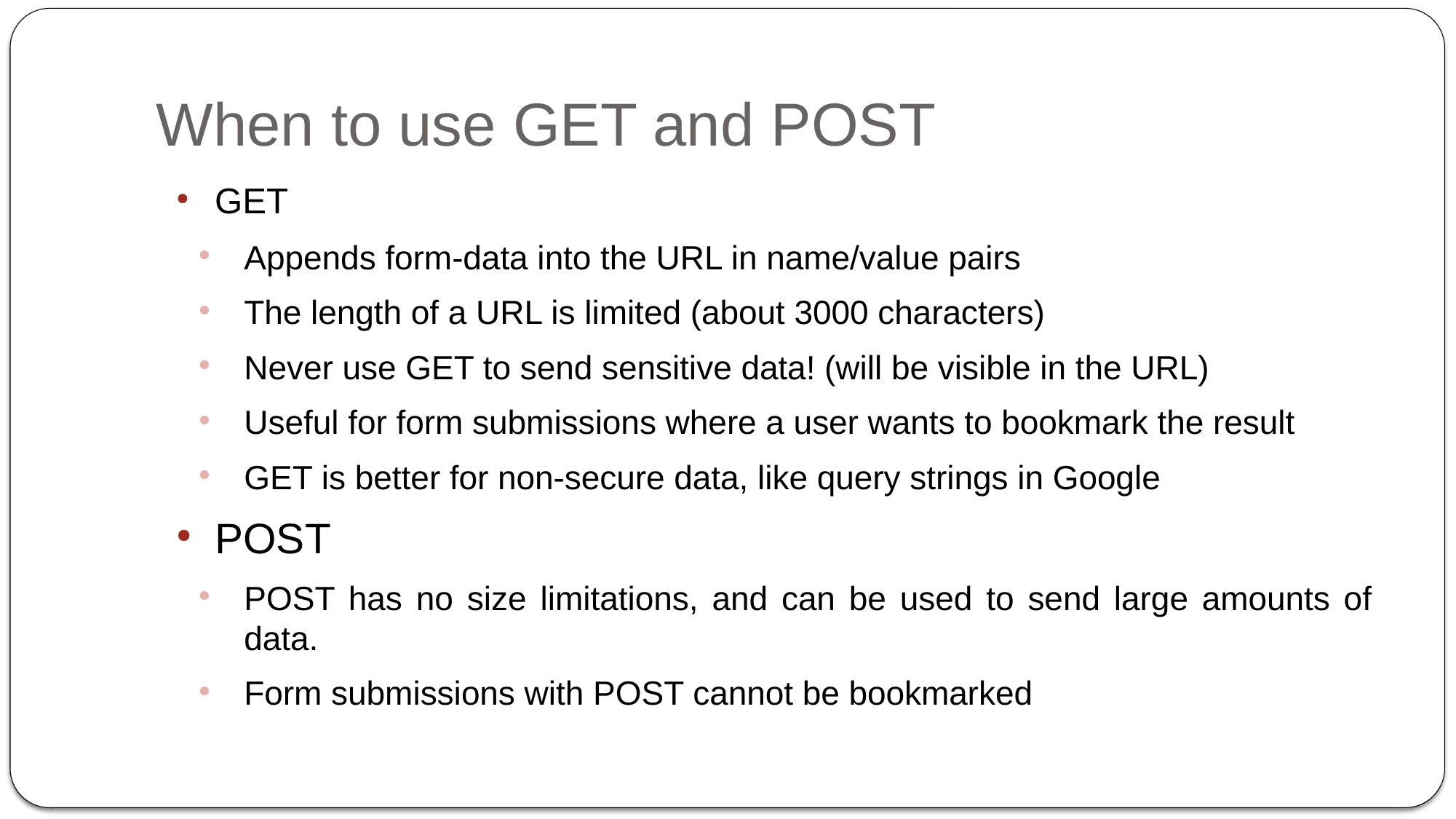

# When to use GET and POST
GET
Appends form-data into the URL in name/value pairs
The length of a URL is limited (about 3000 characters)
Never use GET to send sensitive data! (will be visible in the URL)
Useful for form submissions where a user wants to bookmark the result
GET is better for non-secure data, like query strings in Google
POST
POST has no size limitations, and can be used to send large amounts of data.
Form submissions with POST cannot be bookmarked